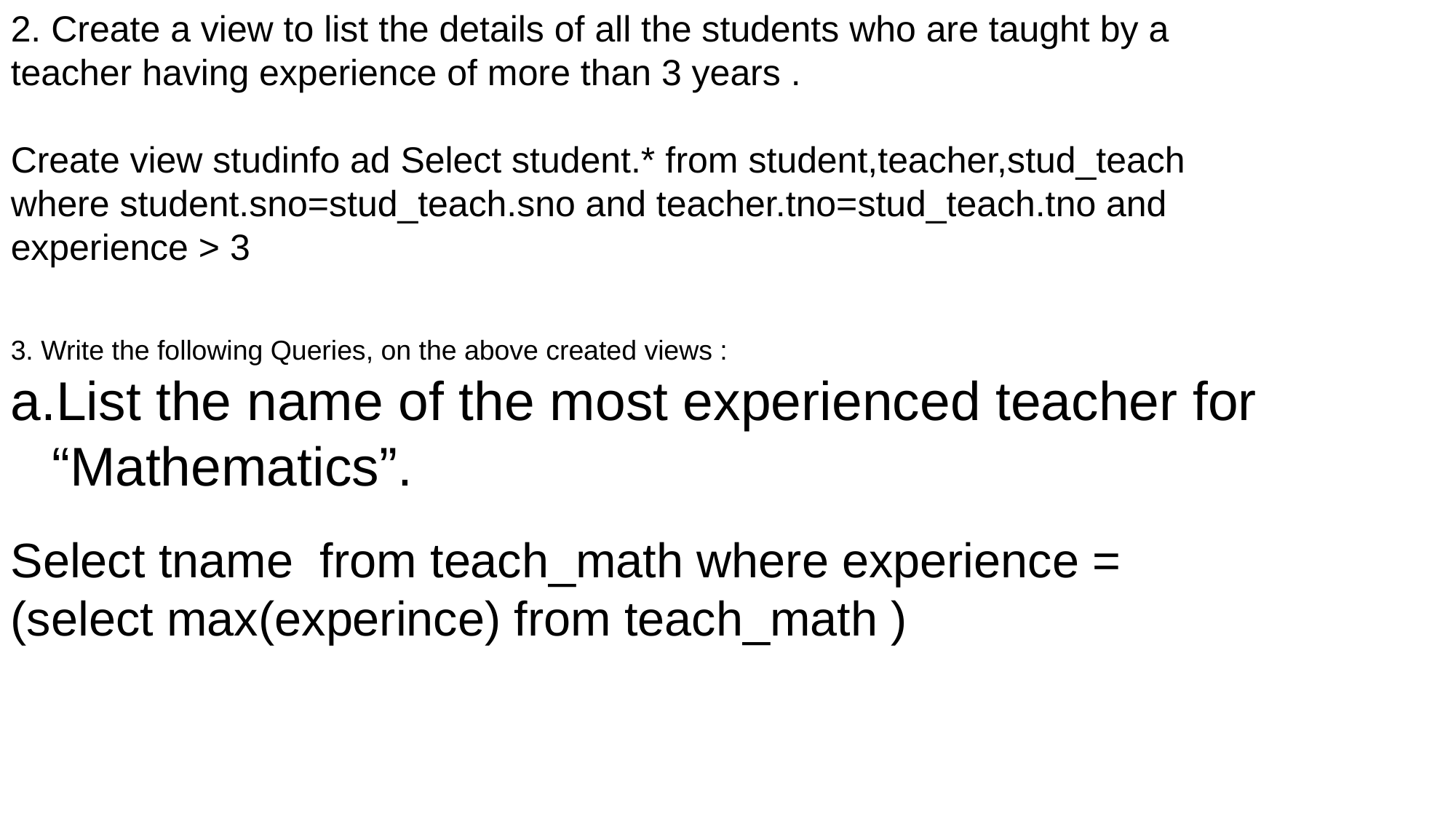

2. Create a view to list the details of all the students who are taught by a teacher having experience of more than 3 years .

Create view studinfo ad Select student.* from student,teacher,stud_teach where student.sno=stud_teach.sno and teacher.tno=stud_teach.tno and experience > 3

3. Write the following Queries, on the above created views :
List the name of the most experienced teacher for “Mathematics”.

Select tname  from teach_math where experience = (select max(experince) from teach_math )